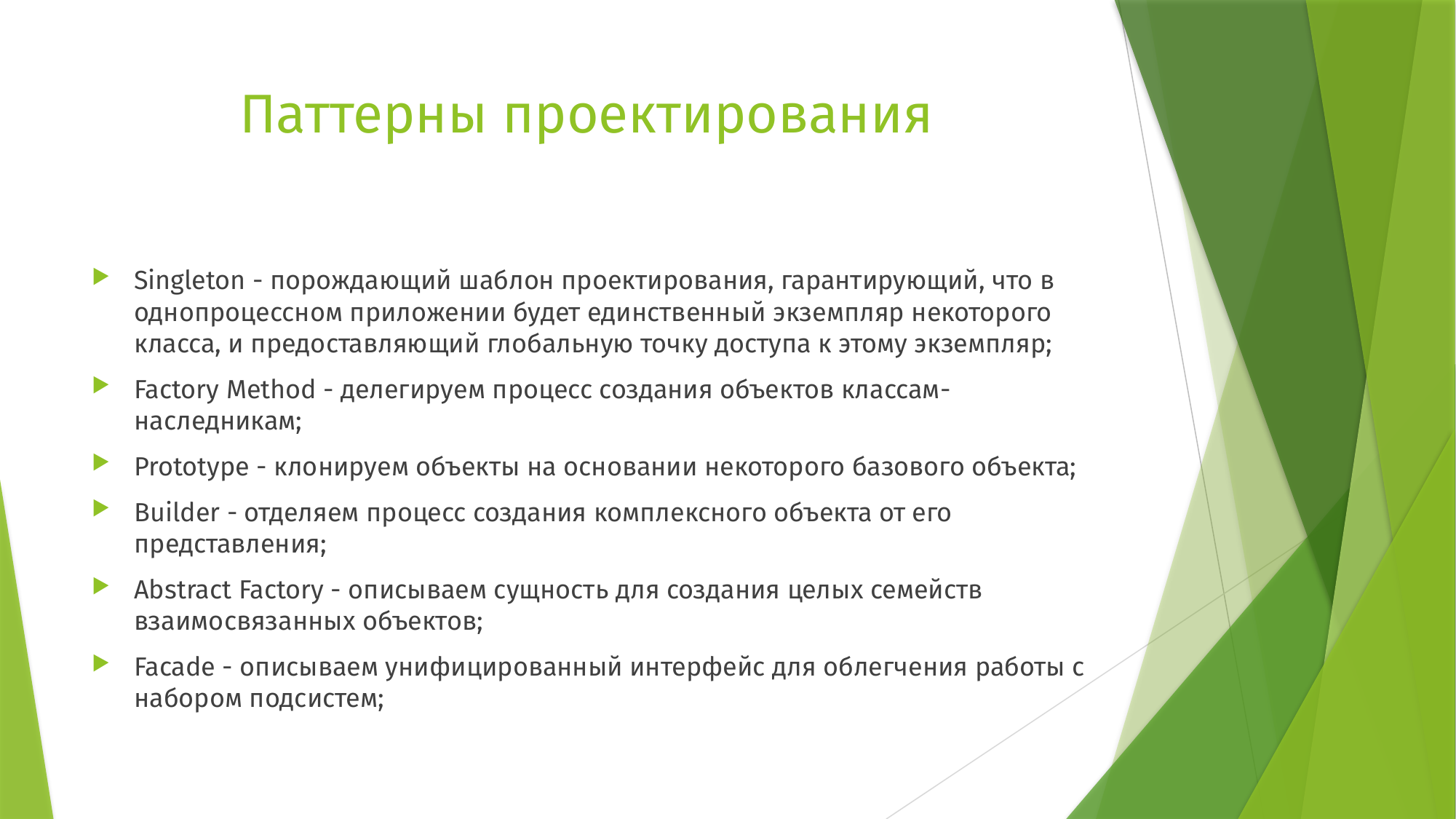

# Паттерны проектирования
Singleton - порождающий шаблон проектирования, гарантирующий, что в однопроцессном приложении будет единственный экземпляр некоторого класса, и предоставляющий глобальную точку доступа к этому экземпляр;
Factory Method - делегируем процесс создания объектов классам-наследникам;
Prototype - клонируем объекты на основании некоторого базового объекта;
Builder - отделяем процесс создания комплексного объекта от его представления;
Abstract Factory - описываем сущность для создания целых семейств взаимосвязанных объектов;
Facade - описываем унифицированный интерфейс для облегчения работы с набором подсистем;